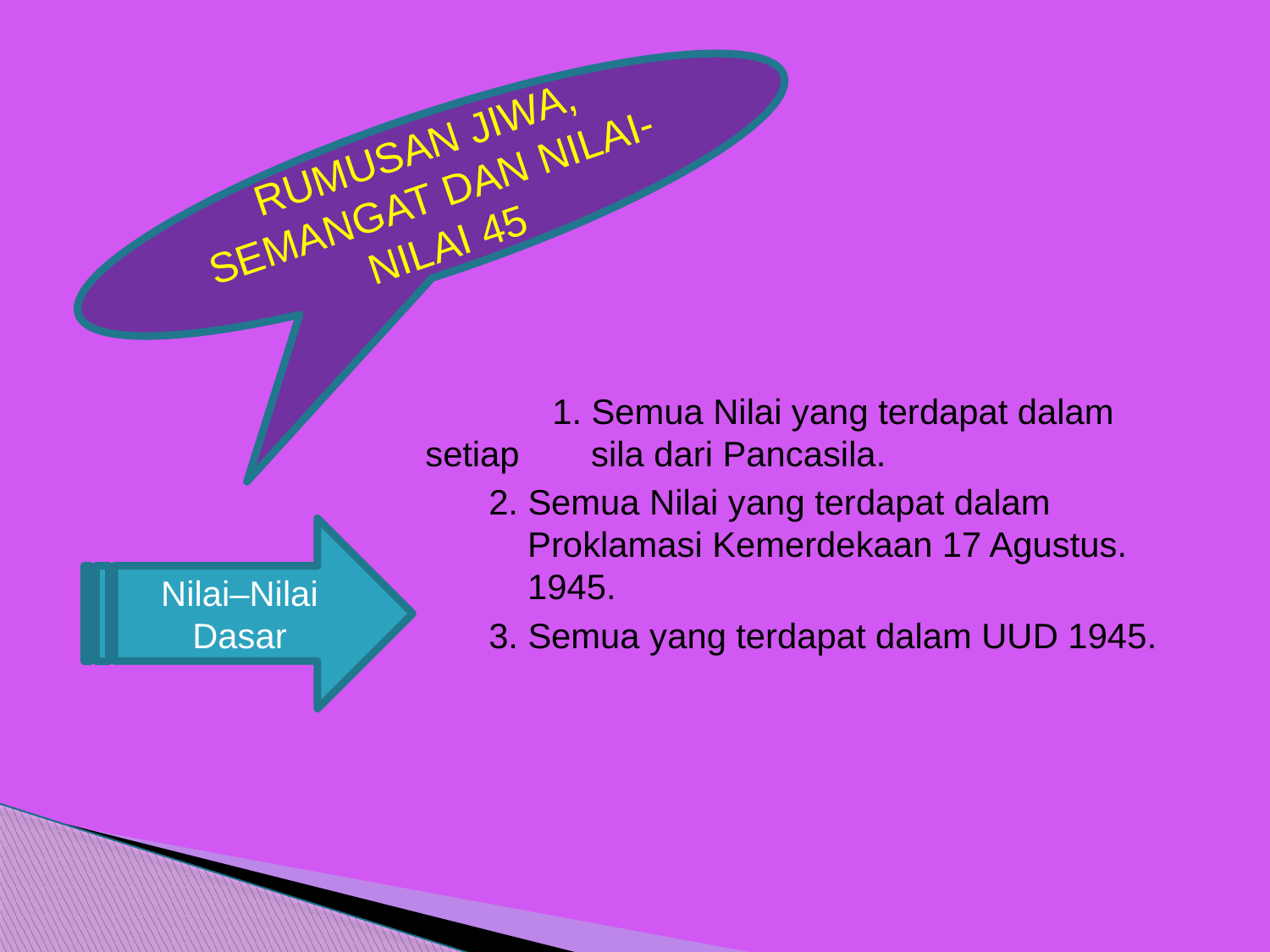

1. Semua Nilai yang terdapat dalam setiap 	    sila dari Pancasila.
			2. Semua Nilai yang terdapat dalam 			    Proklamasi Kemerdekaan 17 Agustus.   		    1945.
			3. Semua yang terdapat dalam UUD 1945.
#
RUMUSAN JIWA, SEMANGAT DAN NILAI-NILAI 45
Nilai–Nilai Dasar